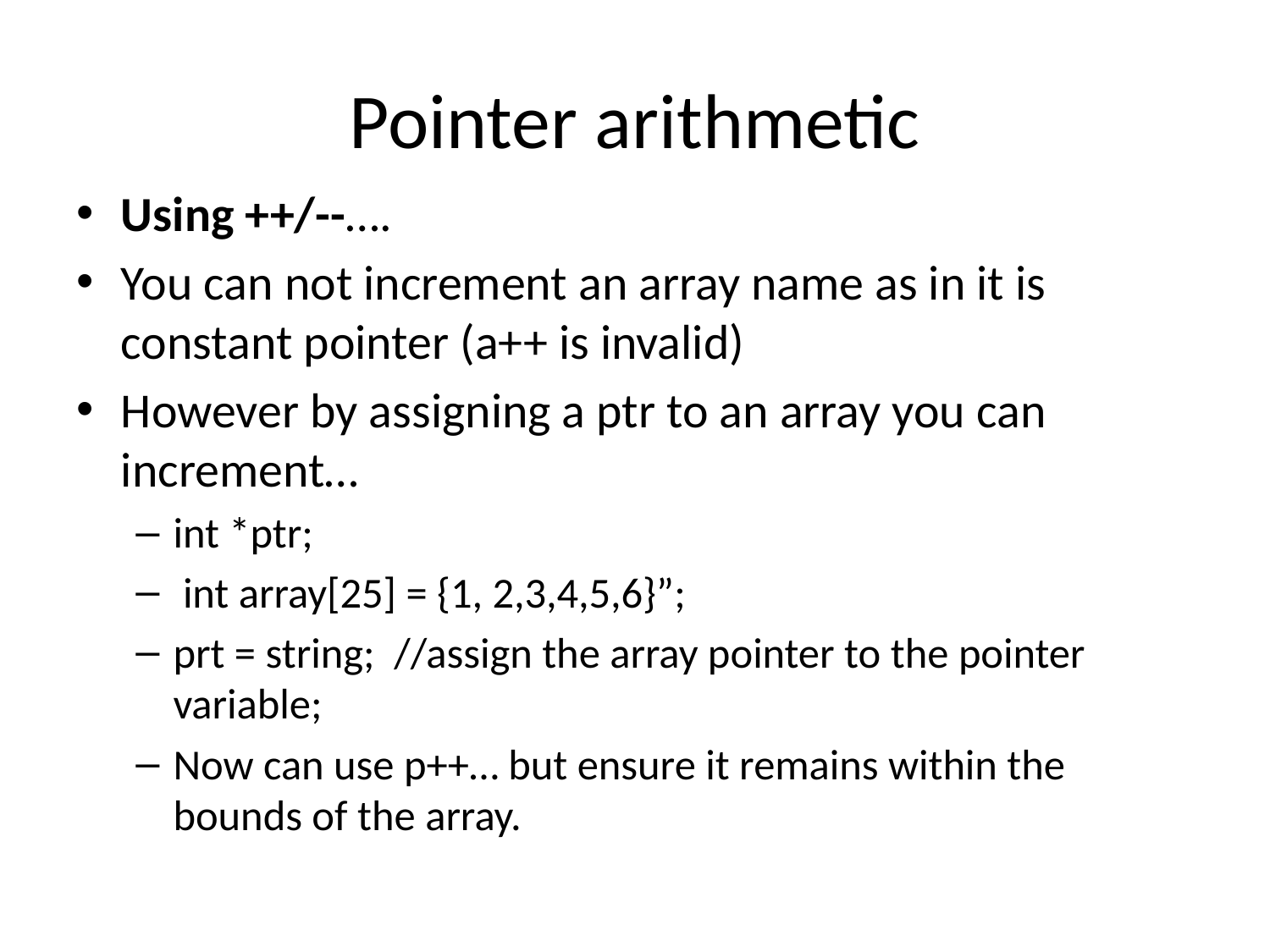

# Pointer arithmetic
Using ++/--….
You can not increment an array name as in it is constant pointer (a++ is invalid)
However by assigning a ptr to an array you can increment…
int *ptr;
 int array[25] = {1, 2,3,4,5,6}”;
prt = string;  //assign the array pointer to the pointer variable;
Now can use p++… but ensure it remains within the bounds of the array.